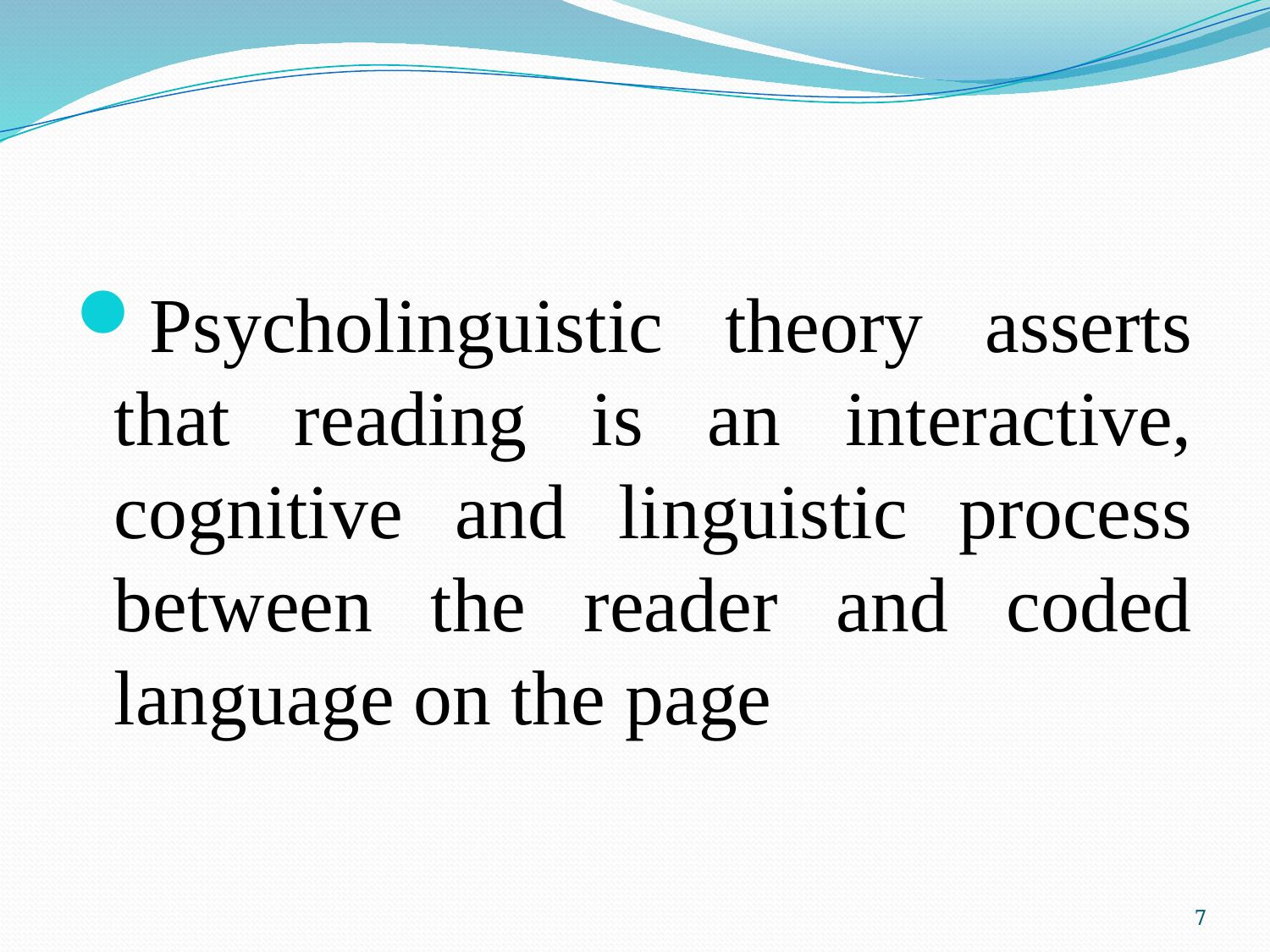

Psycholinguistic theory asserts that reading is an interactive, cognitive and linguistic process between the reader and coded language on the page
7